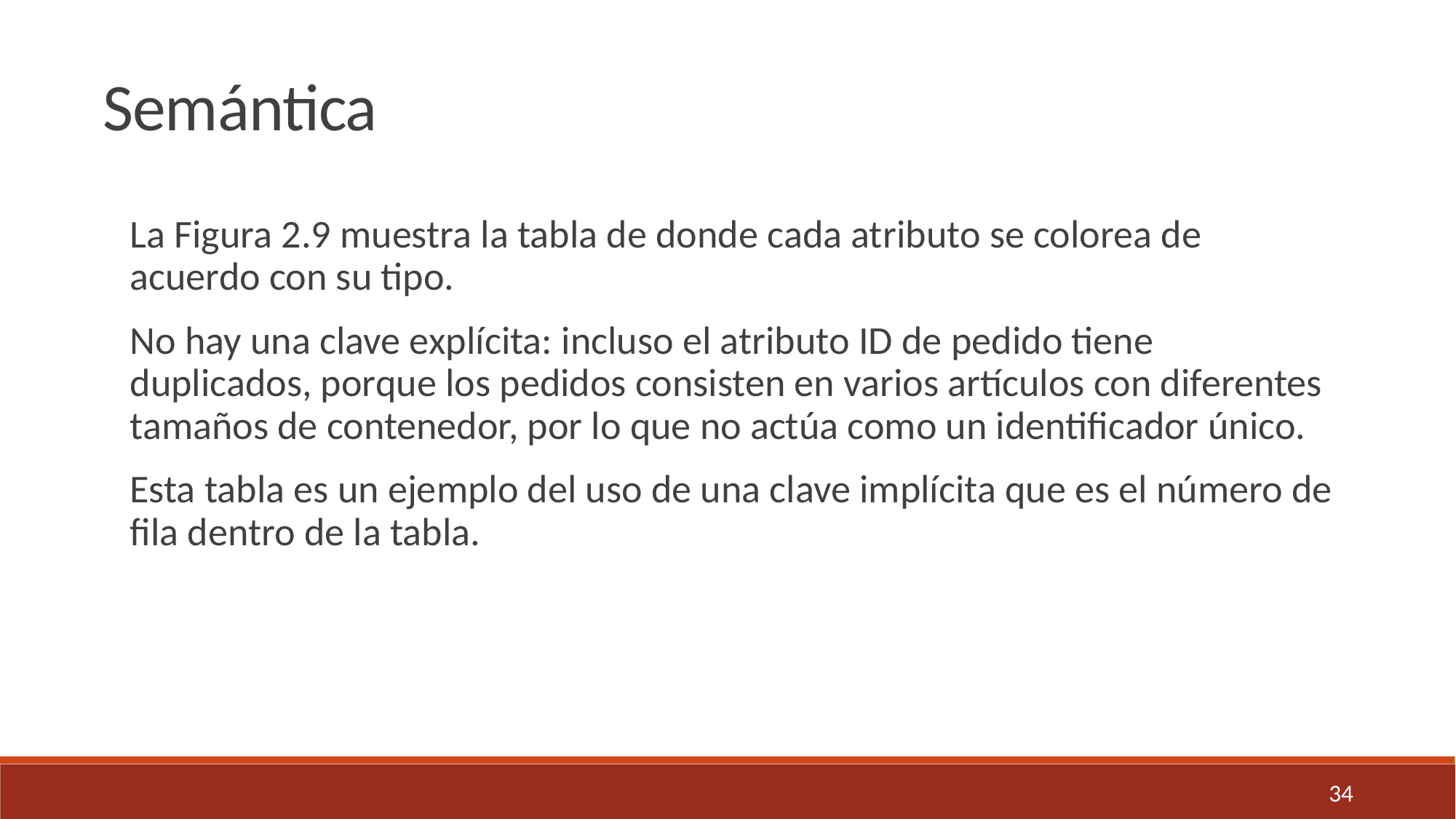

Semántica

La Figura 2.9 muestra la tabla de donde cada atributo se colorea de acuerdo con su tipo.
No hay una clave explícita: incluso el atributo ID de pedido tiene duplicados, porque los pedidos consisten en varios artículos con diferentes tamaños de contenedor, por lo que no actúa como un identificador único.
Esta tabla es un ejemplo del uso de una clave implícita que es el número de fila dentro de la tabla.
34